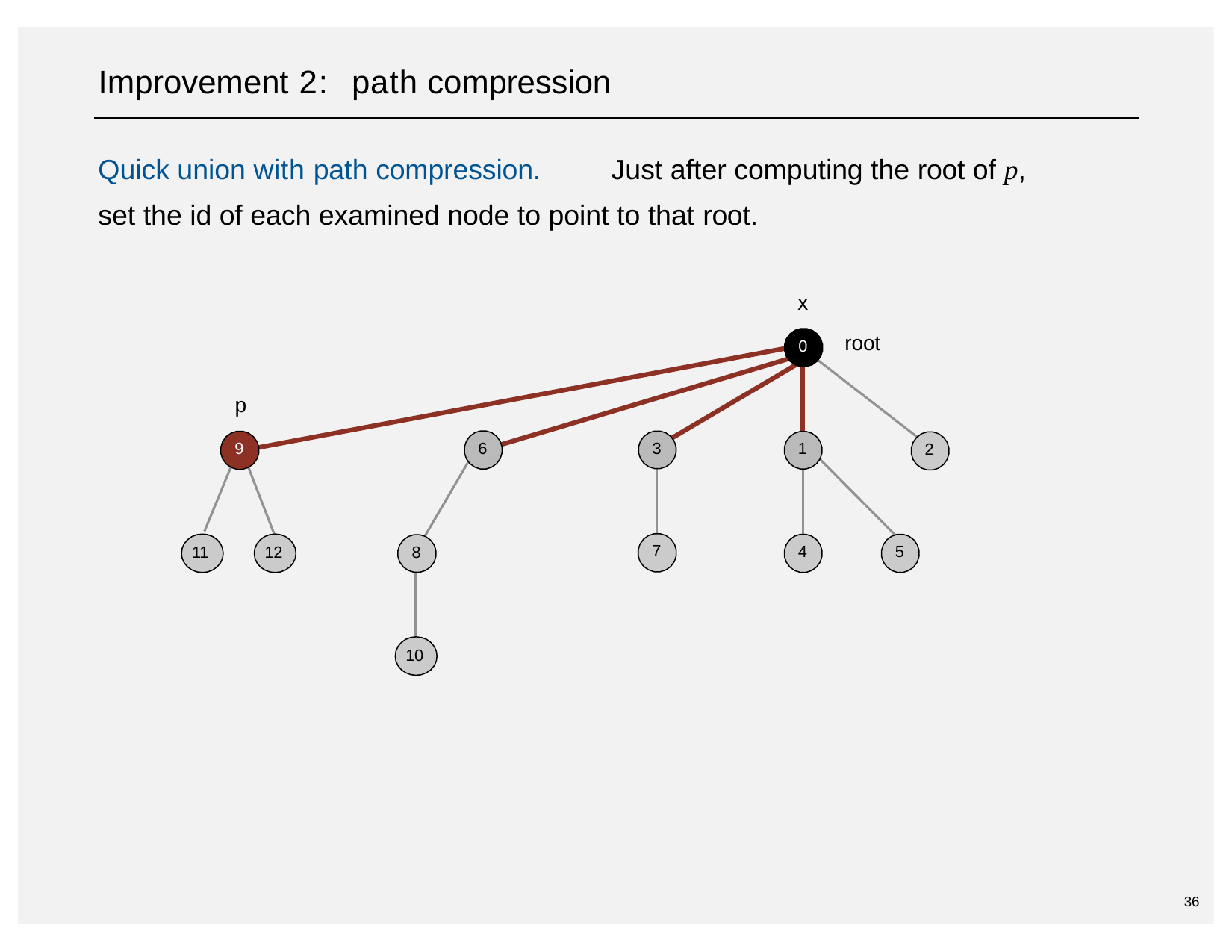

# Improvement 2:	path compression
Quick union with path compression.	Just after computing the root of p,  set the id of each examined node to point to that root.
x
0
root

p
9

6
3

1
2

7
4
5
8
11
12

10
36